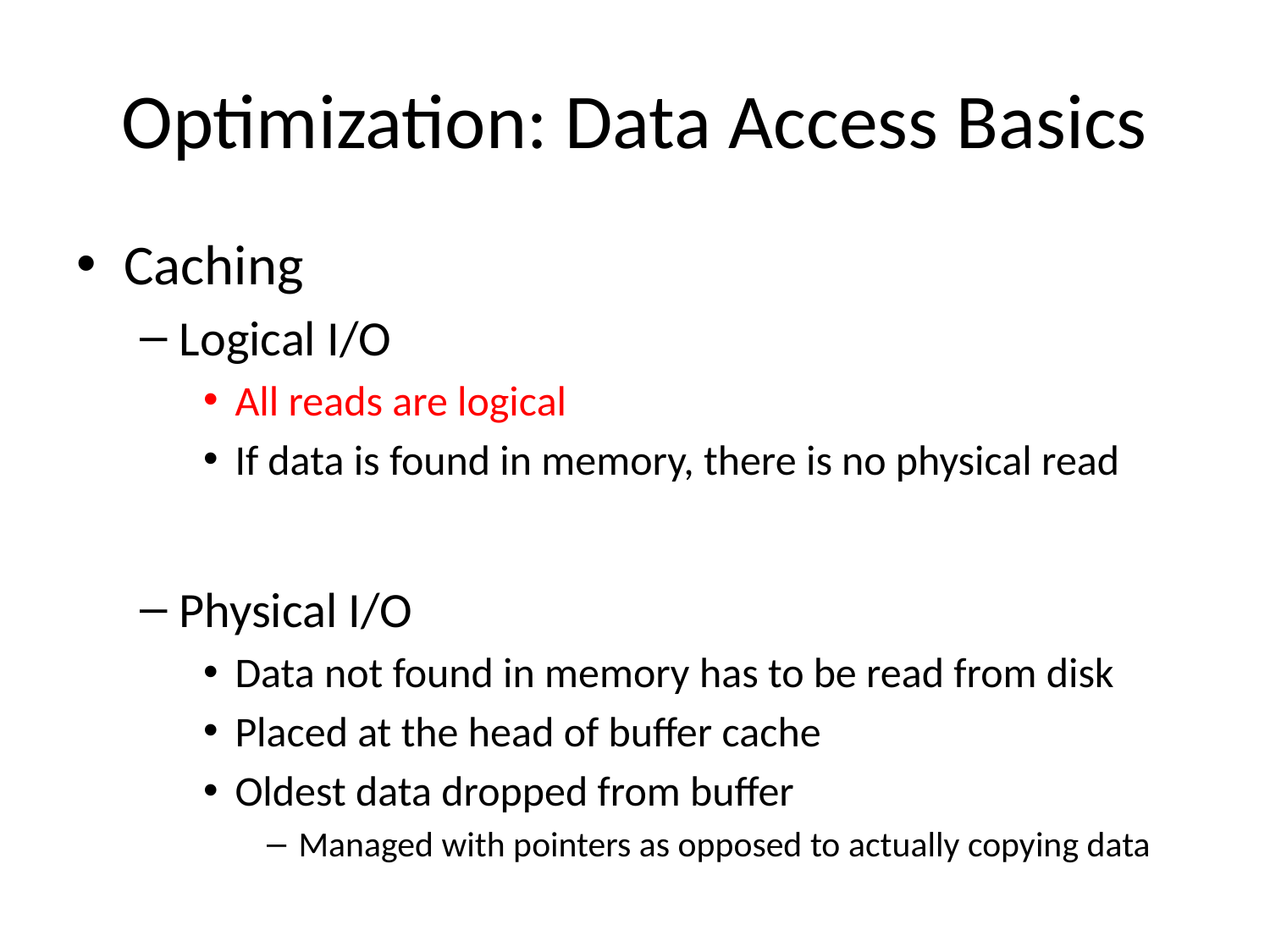

# Optimization: Data Access Basics
Caching
Logical I/O
All reads are logical
If data is found in memory, there is no physical read

Physical I/O
Data not found in memory has to be read from disk
Placed at the head of buffer cache
Oldest data dropped from buffer
Managed with pointers as opposed to actually copying data